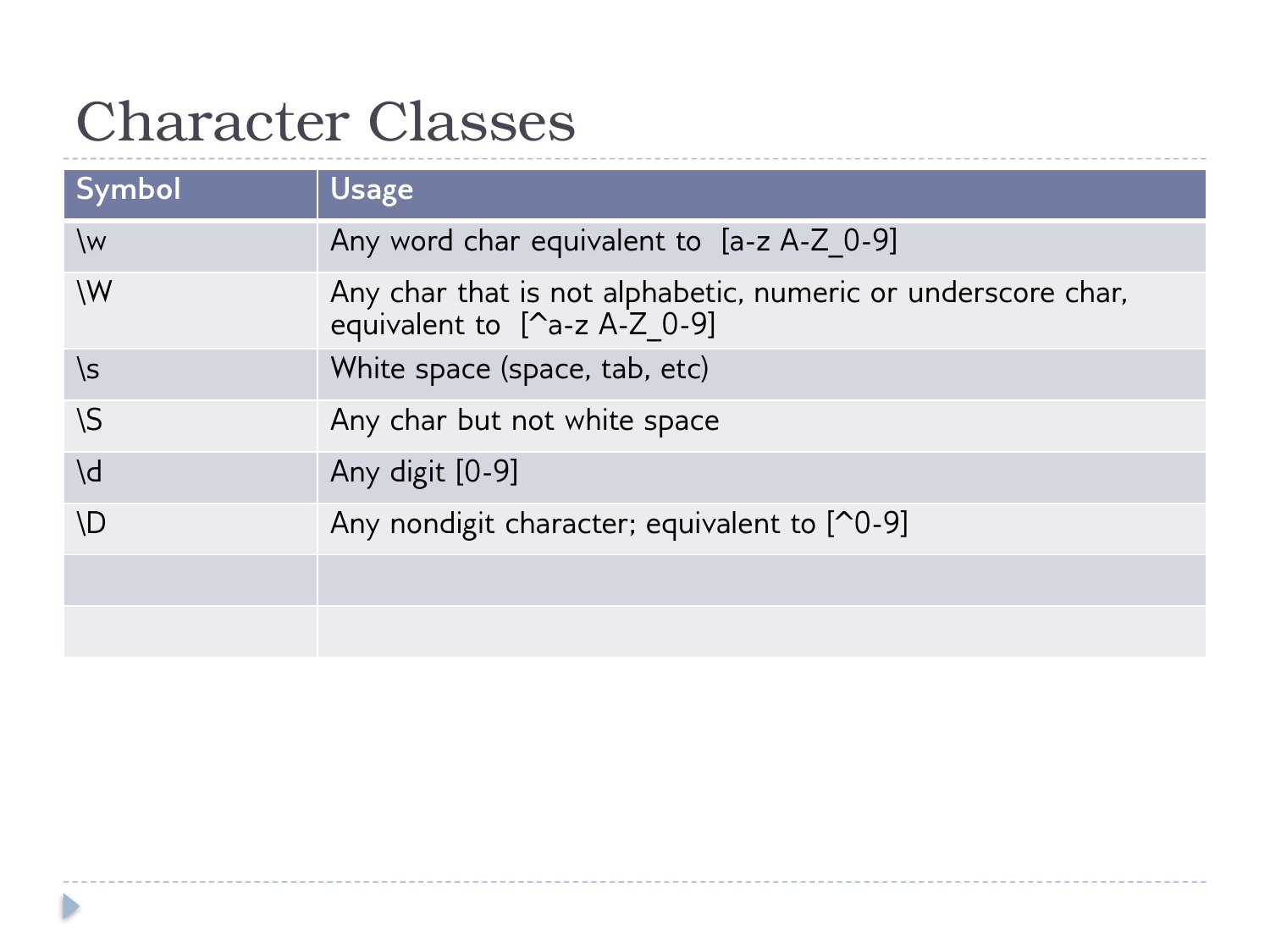

# Character Classes
| Symbol | Usage |
| --- | --- |
| \w | Any word char equivalent to [a-z A-Z\_0-9] |
| \W | Any char that is not alphabetic, numeric or underscore char, equivalent to [^a-z A-Z\_0-9] |
| \s | White space (space, tab, etc) |
| \S | Any char but not white space |
| \d | Any digit [0-9] |
| \D | Any nondigit character; equivalent to [^0-9] |
|  |  |
|  |  |